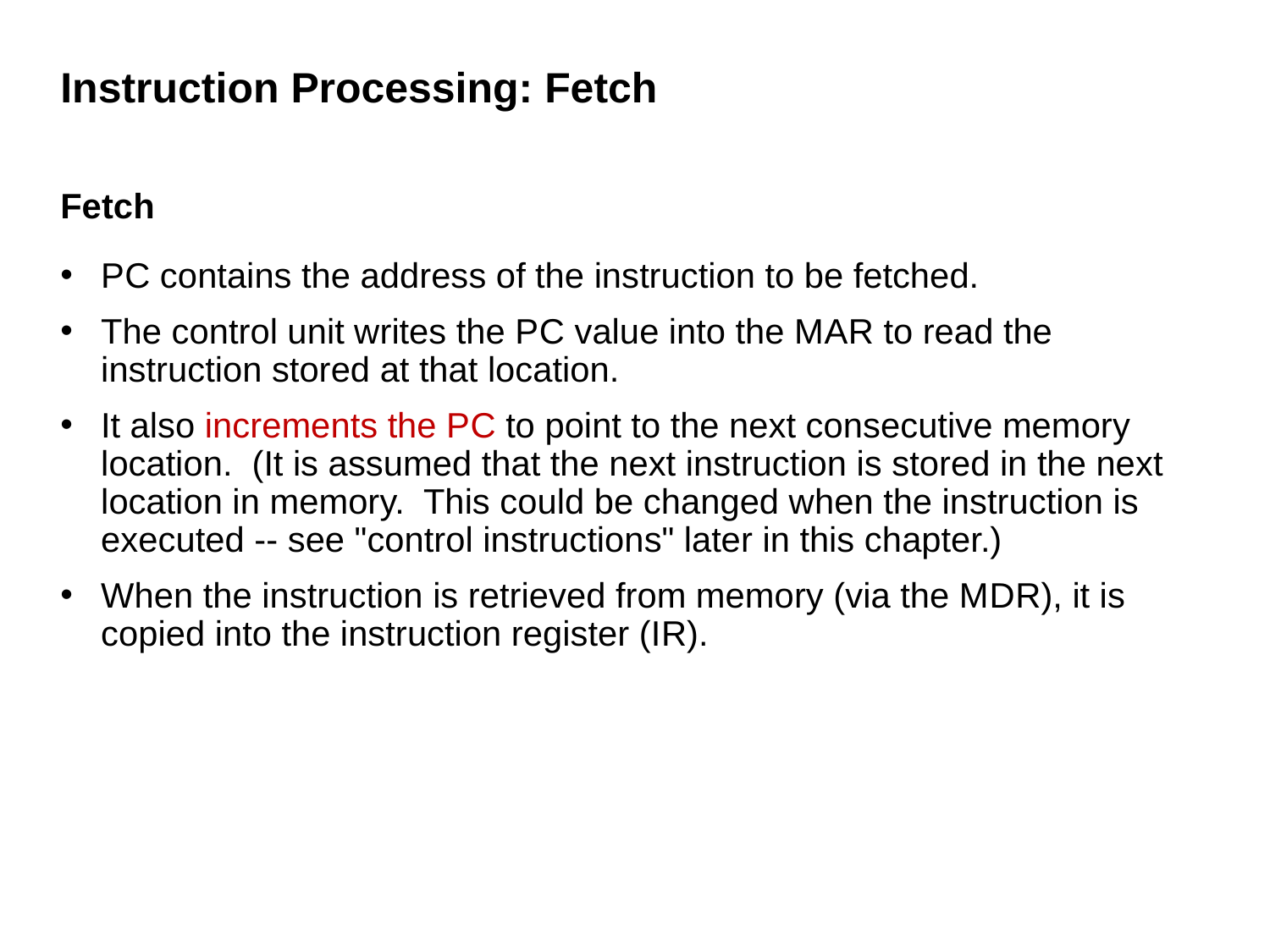

# Instruction Processing: Fetch
Fetch
P C contains the address of the instruction to be fetched.
The control unit writes the P C value into the M A R to read the instruction stored at that location.
It also increments the P C to point to the next consecutive memory location.  (It is assumed that the next instruction is stored in the next location in memory.  This could be changed when the instruction is executed -- see "control instructions" later in this chapter.)
When the instruction is retrieved from memory (via the M D R), it is copied into the instruction register (I R).
20